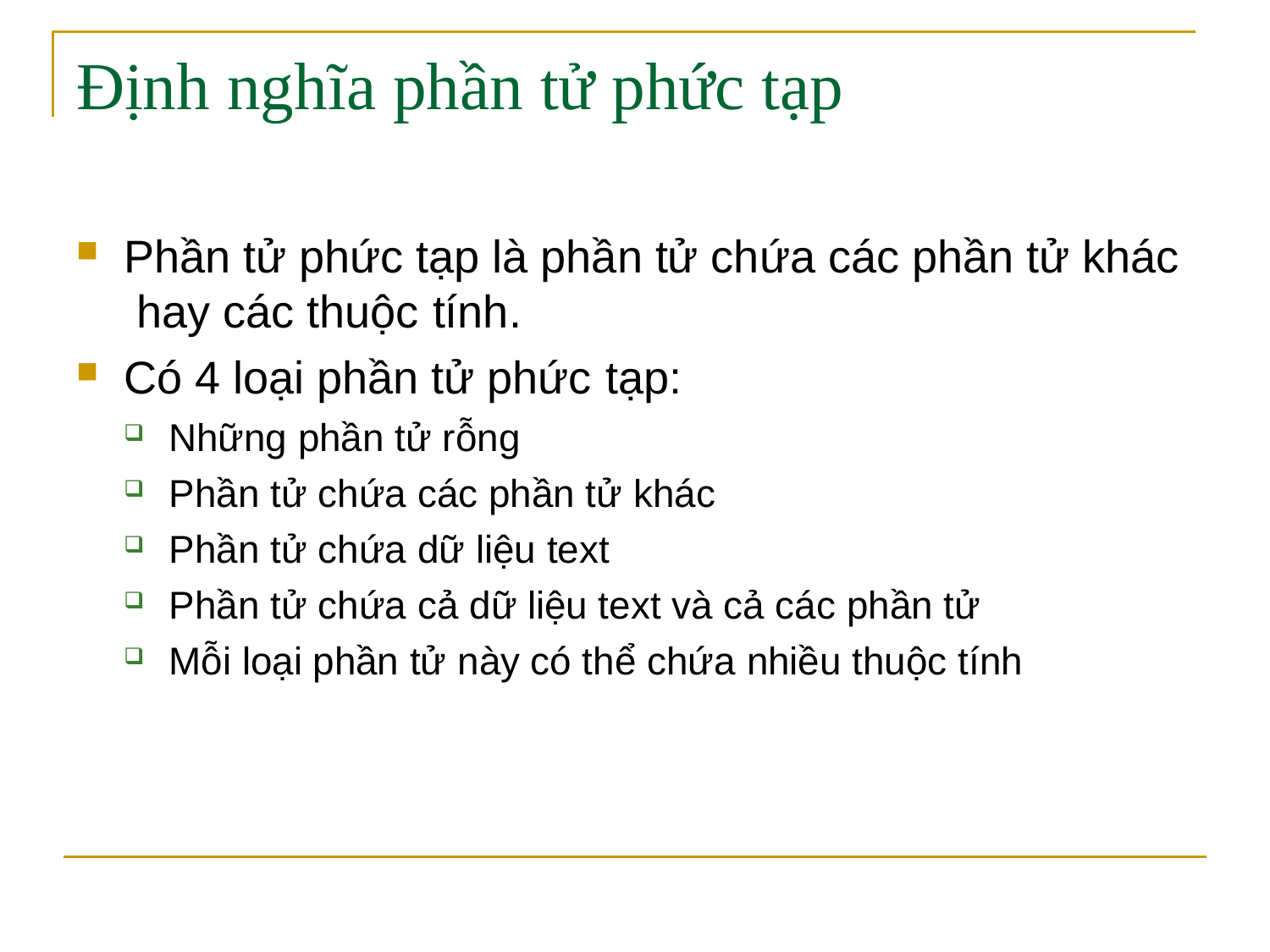

# Định nghĩa phần tử phức tạp
Phần tử phức tạp là phần tử chứa các phần tử khác  hay các thuộc tính.
Có 4 loại phần tử phức tạp:
Những phần tử rỗng
Phần tử chứa các phần tử khác
Phần tử chứa dữ liệu text
Phần tử chứa cả dữ liệu text và cả các phần tử
Mỗi loại phần tử này có thể chứa nhiều thuộc tính